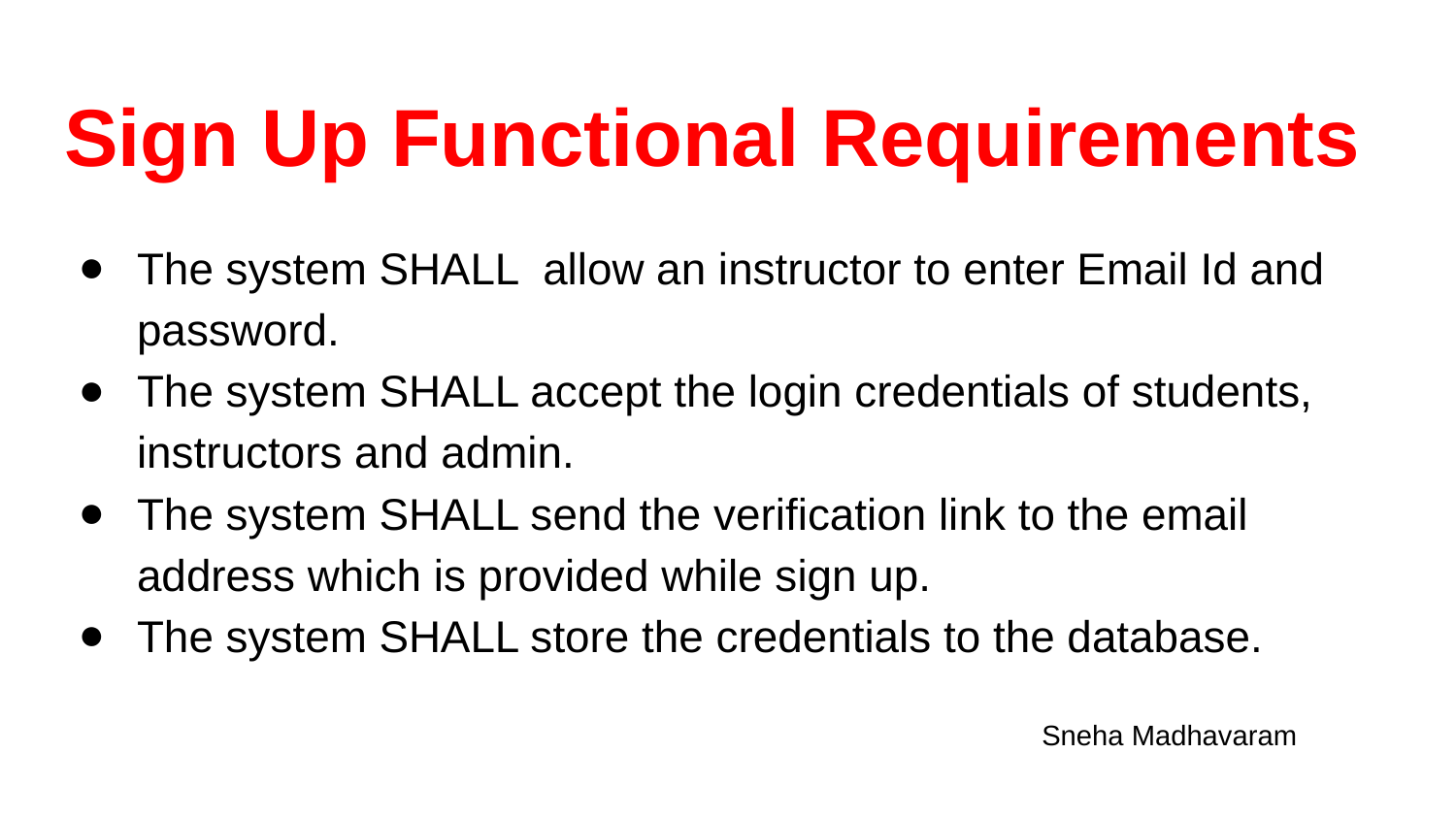

# Sign Up Functional Requirements
The system SHALL  allow an instructor to enter Email Id and password.
The system SHALL accept the login credentials of students, instructors and admin.
The system SHALL send the verification link to the email address which is provided while sign up.
The system SHALL store the credentials to the database.
                                                                               Sneha Madhavaram